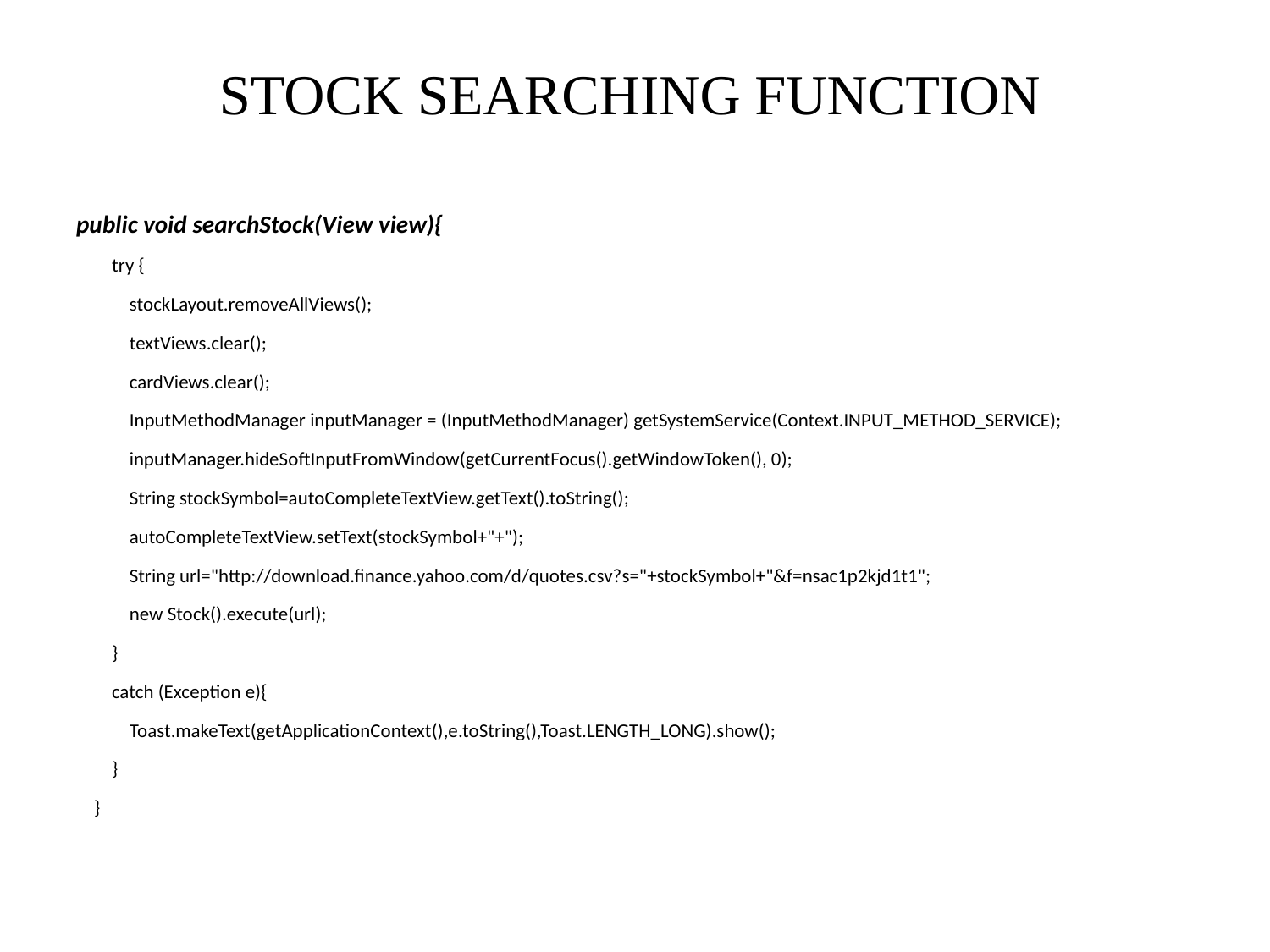

# STOCK SEARCHING FUNCTION

public void searchStock(View view){
        try {
            stockLayout.removeAllViews();
            textViews.clear();
            cardViews.clear();
            InputMethodManager inputManager = (InputMethodManager) getSystemService(Context.INPUT_METHOD_SERVICE);
            inputManager.hideSoftInputFromWindow(getCurrentFocus().getWindowToken(), 0);
            String stockSymbol=autoCompleteTextView.getText().toString();
            autoCompleteTextView.setText(stockSymbol+"+");
            String url="http://download.finance.yahoo.com/d/quotes.csv?s="+stockSymbol+"&f=nsac1p2kjd1t1";
            new Stock().execute(url);
        }
        catch (Exception e){
            Toast.makeText(getApplicationContext(),e.toString(),Toast.LENGTH_LONG).show();
        }
    }